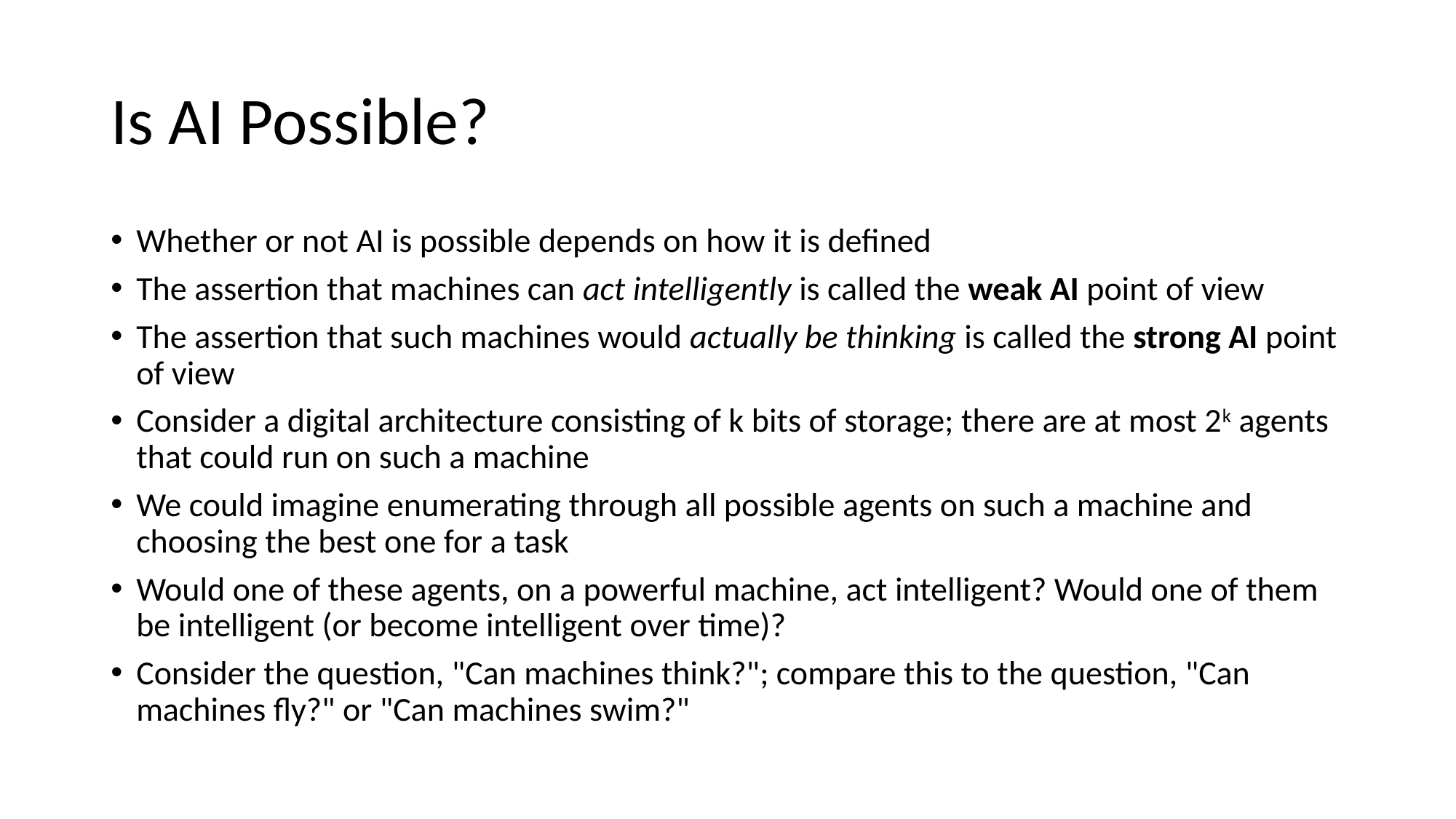

# Is AI Possible?
Whether or not AI is possible depends on how it is defined
The assertion that machines can act intelligently is called the weak AI point of view
The assertion that such machines would actually be thinking is called the strong AI point of view
Consider a digital architecture consisting of k bits of storage; there are at most 2k agents that could run on such a machine
We could imagine enumerating through all possible agents on such a machine and choosing the best one for a task
Would one of these agents, on a powerful machine, act intelligent? Would one of them be intelligent (or become intelligent over time)?
Consider the question, "Can machines think?"; compare this to the question, "Can machines fly?" or "Can machines swim?"